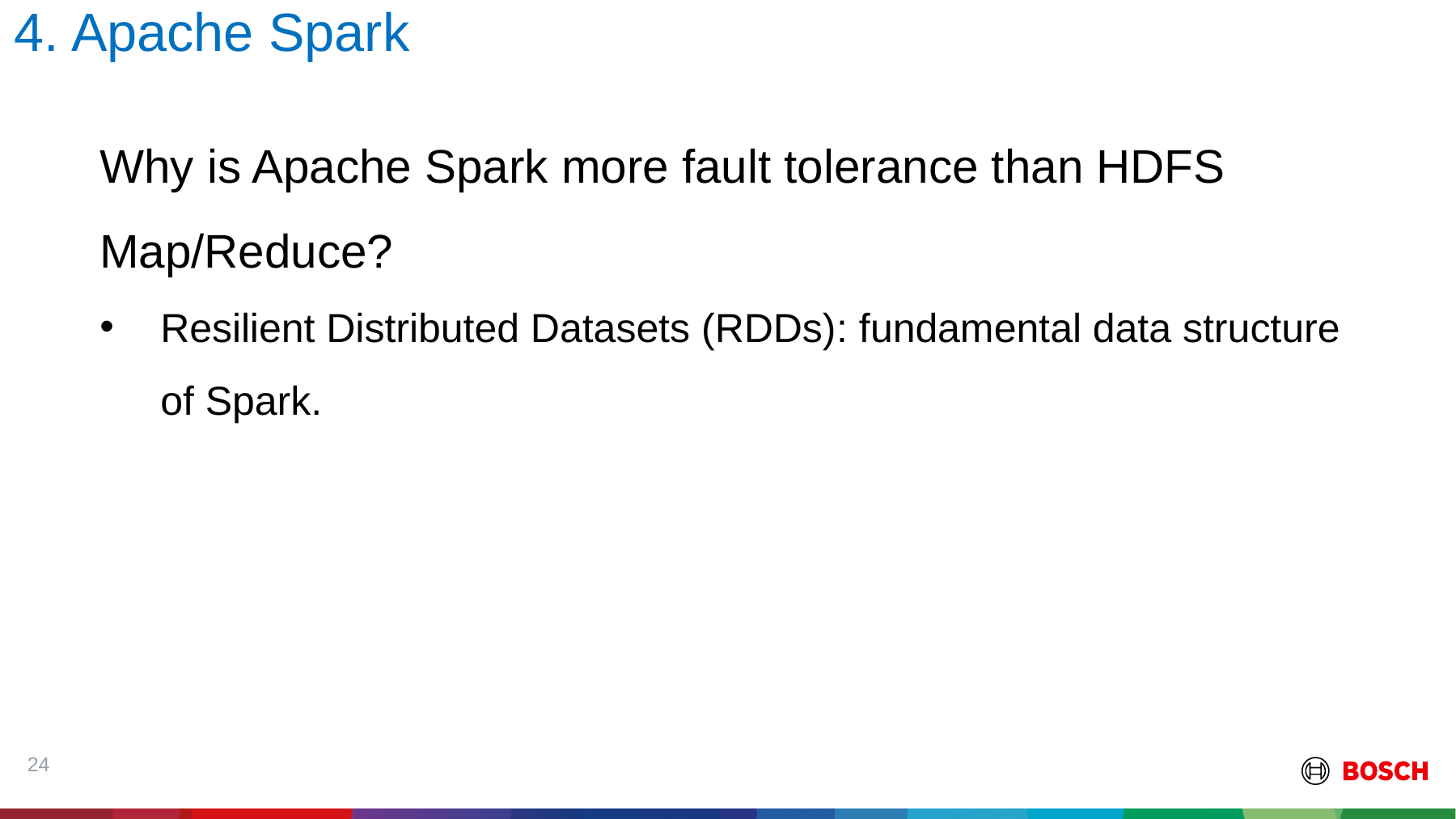

# 4. Apache Spark
Why is Apache Spark more fault tolerance than HDFS Map/Reduce?
Resilient Distributed Datasets (RDDs): fundamental data structure of Spark.

24